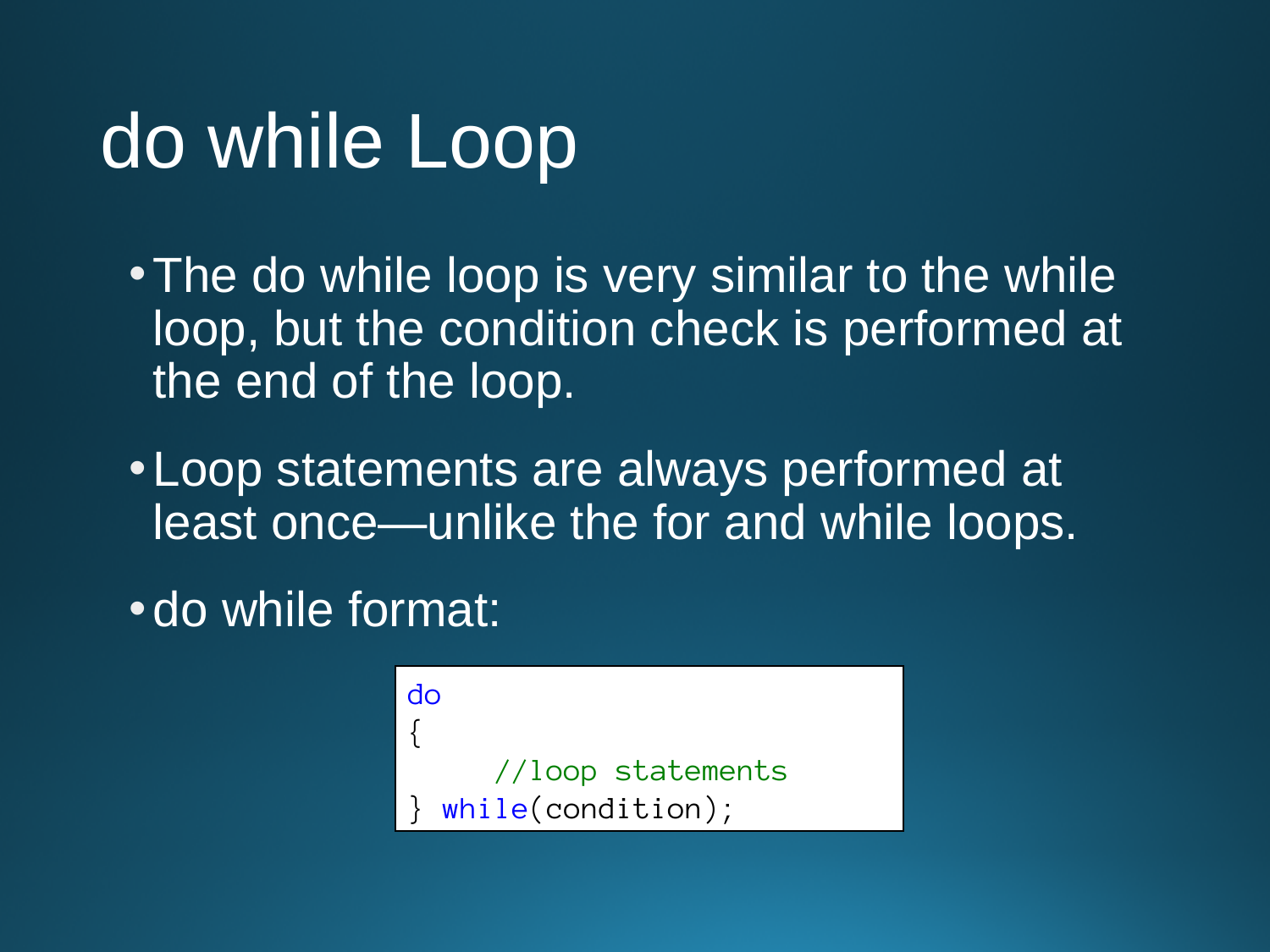

# do while Loop
The do while loop is very similar to the while loop, but the condition check is performed at the end of the loop.
Loop statements are always performed at least once—unlike the for and while loops.
do while format:
do
{
     //loop statements
} while(condition);